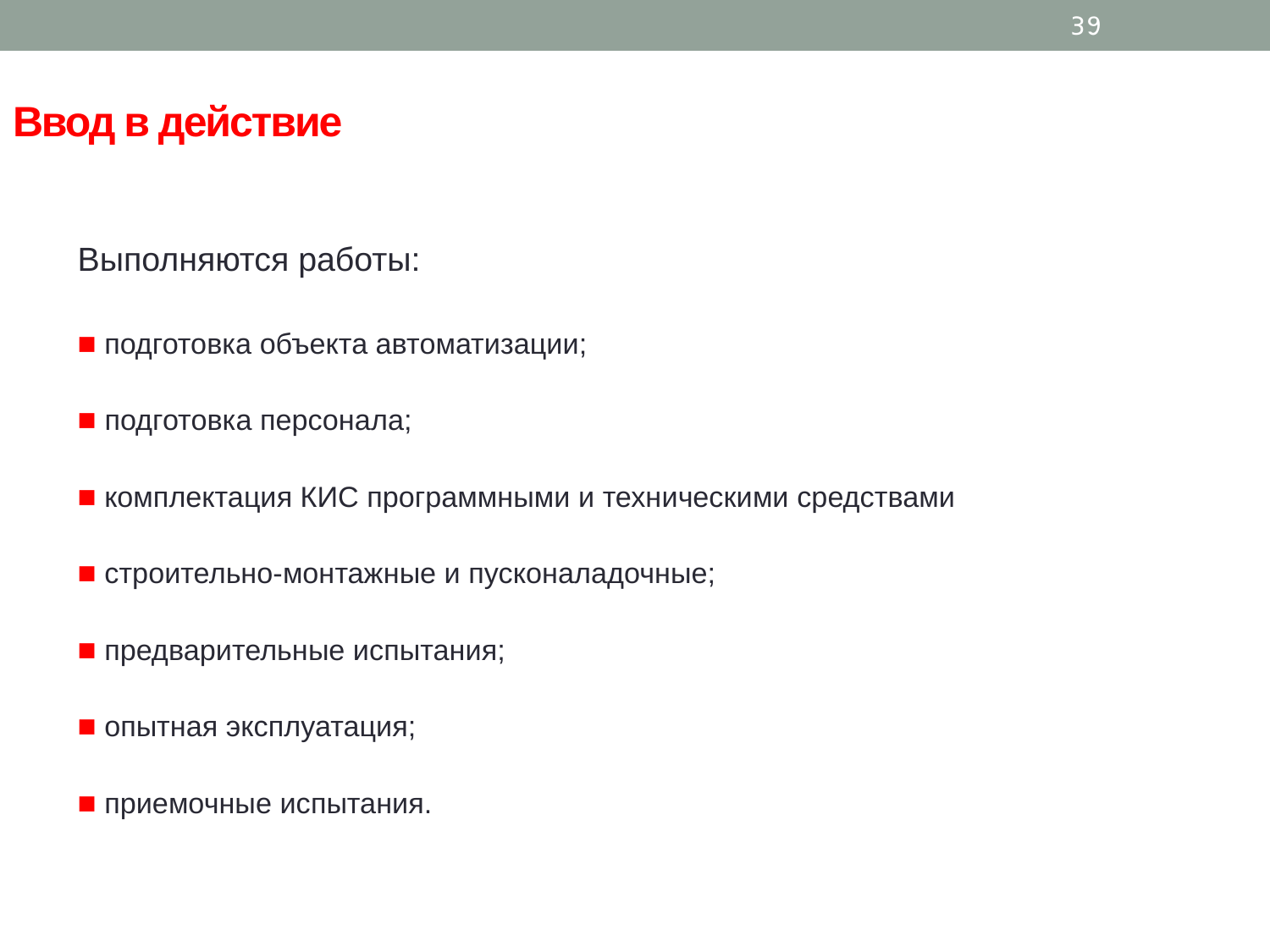

39
Ввод в действие
Выполняются работы:

■ подготовка объекта автоматизации;

■ подготовка персонала;

■ комплектация КИС программными и техническими средствами

■ строительно-монтажные и пусконаладочные;

■ предварительные испытания;

■ опытная эксплуатация;

■ приемочные испытания.